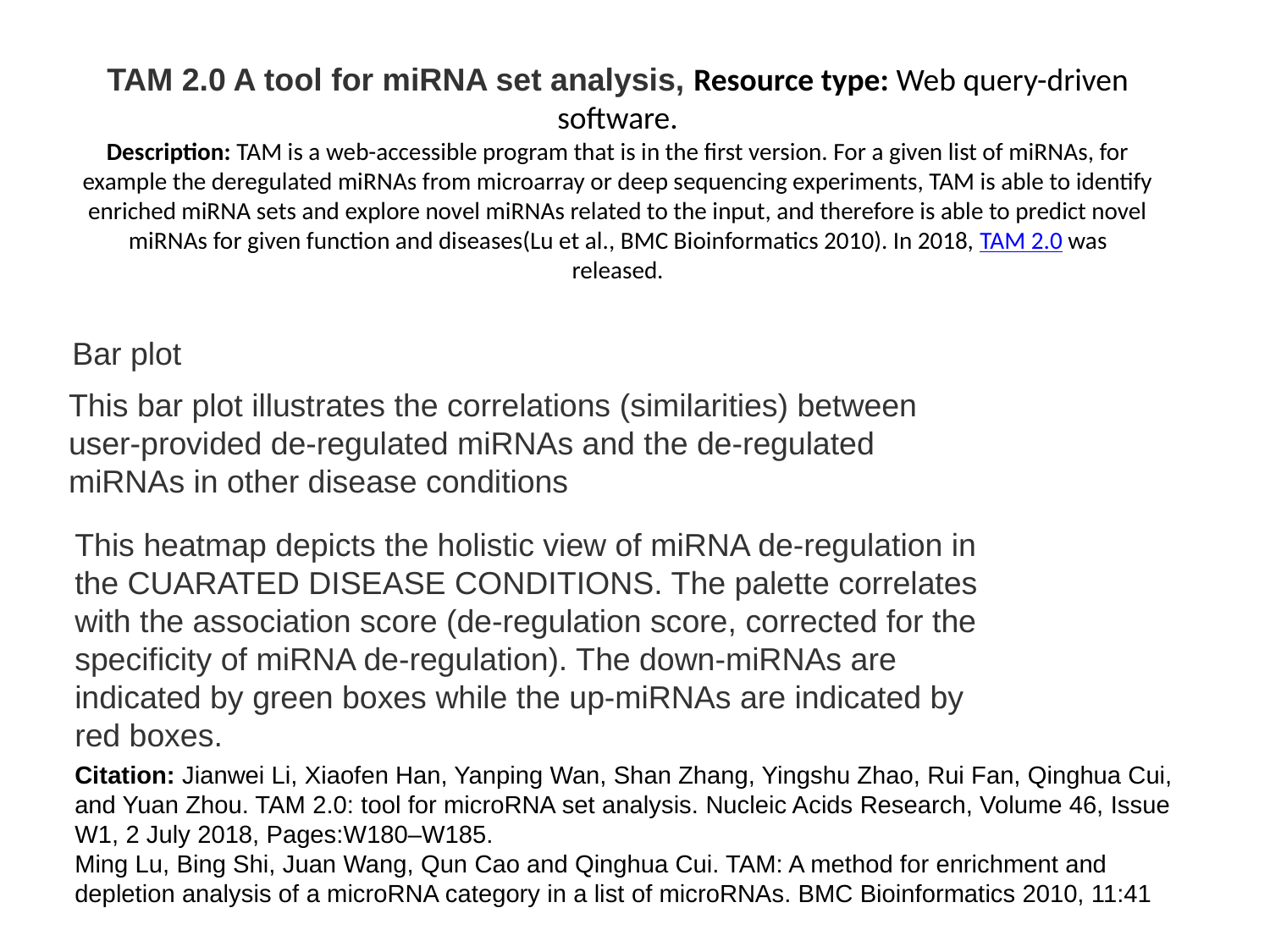

TAM 2.0 A tool for miRNA set analysis, Resource type: Web query-driven software.
Description: TAM is a web-accessible program that is in the first version. For a given list of miRNAs, for example the deregulated miRNAs from microarray or deep sequencing experiments, TAM is able to identify enriched miRNA sets and explore novel miRNAs related to the input, and therefore is able to predict novel miRNAs for given function and diseases(Lu et al., BMC Bioinformatics 2010). In 2018, TAM 2.0 was released.
Bar plot
This bar plot illustrates the correlations (similarities) between user-provided de-regulated miRNAs and the de-regulated miRNAs in other disease conditions
This heatmap depicts the holistic view of miRNA de-regulation in the CUARATED DISEASE CONDITIONS. The palette correlates with the association score (de-regulation score, corrected for the specificity of miRNA de-regulation). The down-miRNAs are indicated by green boxes while the up-miRNAs are indicated by red boxes.
Citation: Jianwei Li, Xiaofen Han, Yanping Wan, Shan Zhang, Yingshu Zhao, Rui Fan, Qinghua Cui, and Yuan Zhou. TAM 2.0: tool for microRNA set analysis. Nucleic Acids Research, Volume 46, Issue W1, 2 July 2018, Pages:W180–W185.
Ming Lu, Bing Shi, Juan Wang, Qun Cao and Qinghua Cui. TAM: A method for enrichment and depletion analysis of a microRNA category in a list of microRNAs. BMC Bioinformatics 2010, 11:41